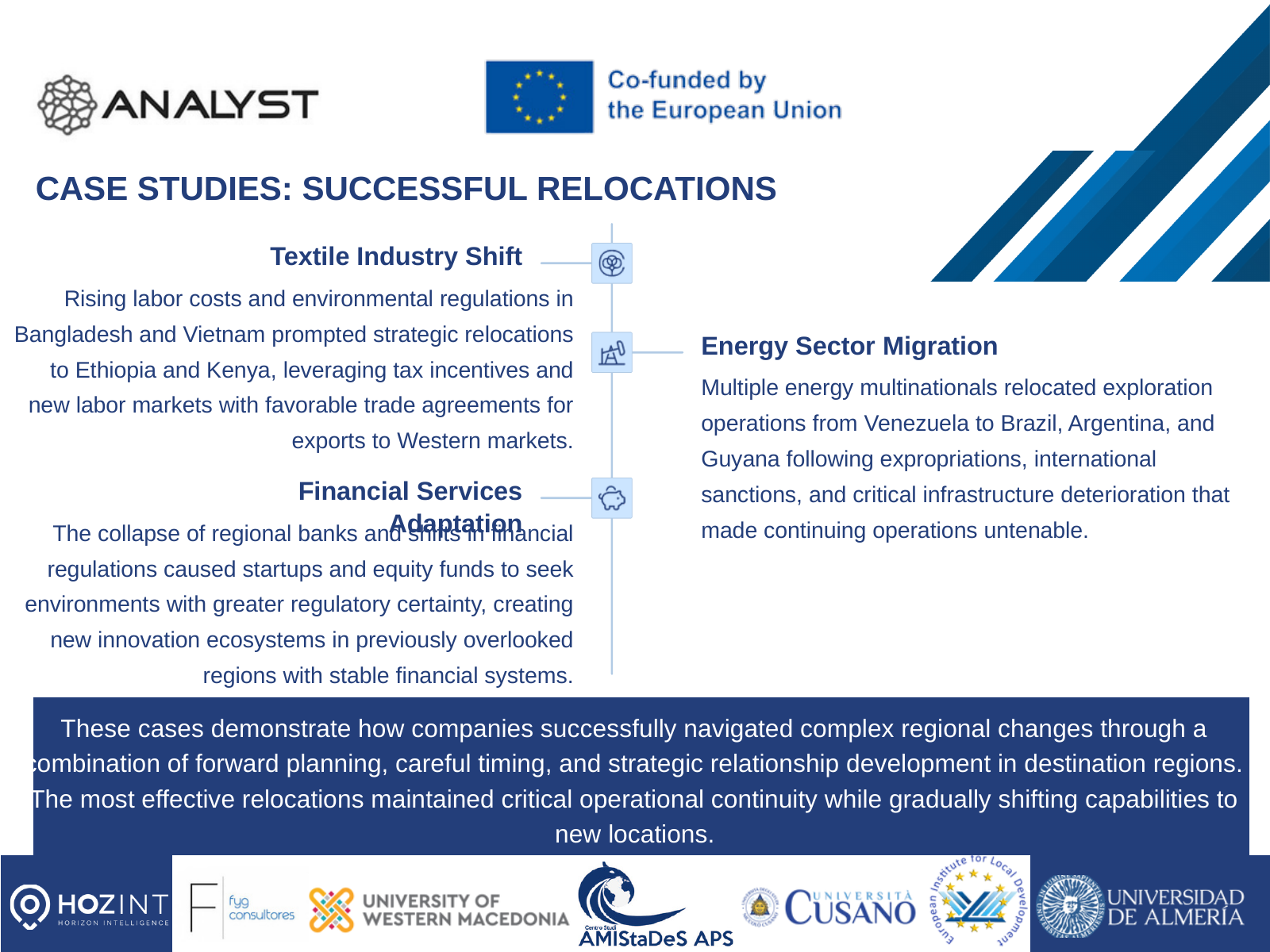

CASE STUDIES: SUCCESSFUL RELOCATIONS

Textile Industry Shift

Rising labor costs and environmental regulations in Bangladesh and Vietnam prompted strategic relocations to Ethiopia and Kenya, leveraging tax incentives and new labor markets with favorable trade agreements for exports to Western markets.

Energy Sector Migration

Multiple energy multinationals relocated exploration operations from Venezuela to Brazil, Argentina, and Guyana following expropriations, international sanctions, and critical infrastructure deterioration that made continuing operations untenable.

Financial Services Adaptation

The collapse of regional banks and shifts in financial regulations caused startups and equity funds to seek environments with greater regulatory certainty, creating new innovation ecosystems in previously overlooked regions with stable financial systems.

These cases demonstrate how companies successfully navigated complex regional changes through a combination of forward planning, careful timing, and strategic relationship development in destination regions. The most effective relocations maintained critical operational continuity while gradually shifting capabilities to new locations.